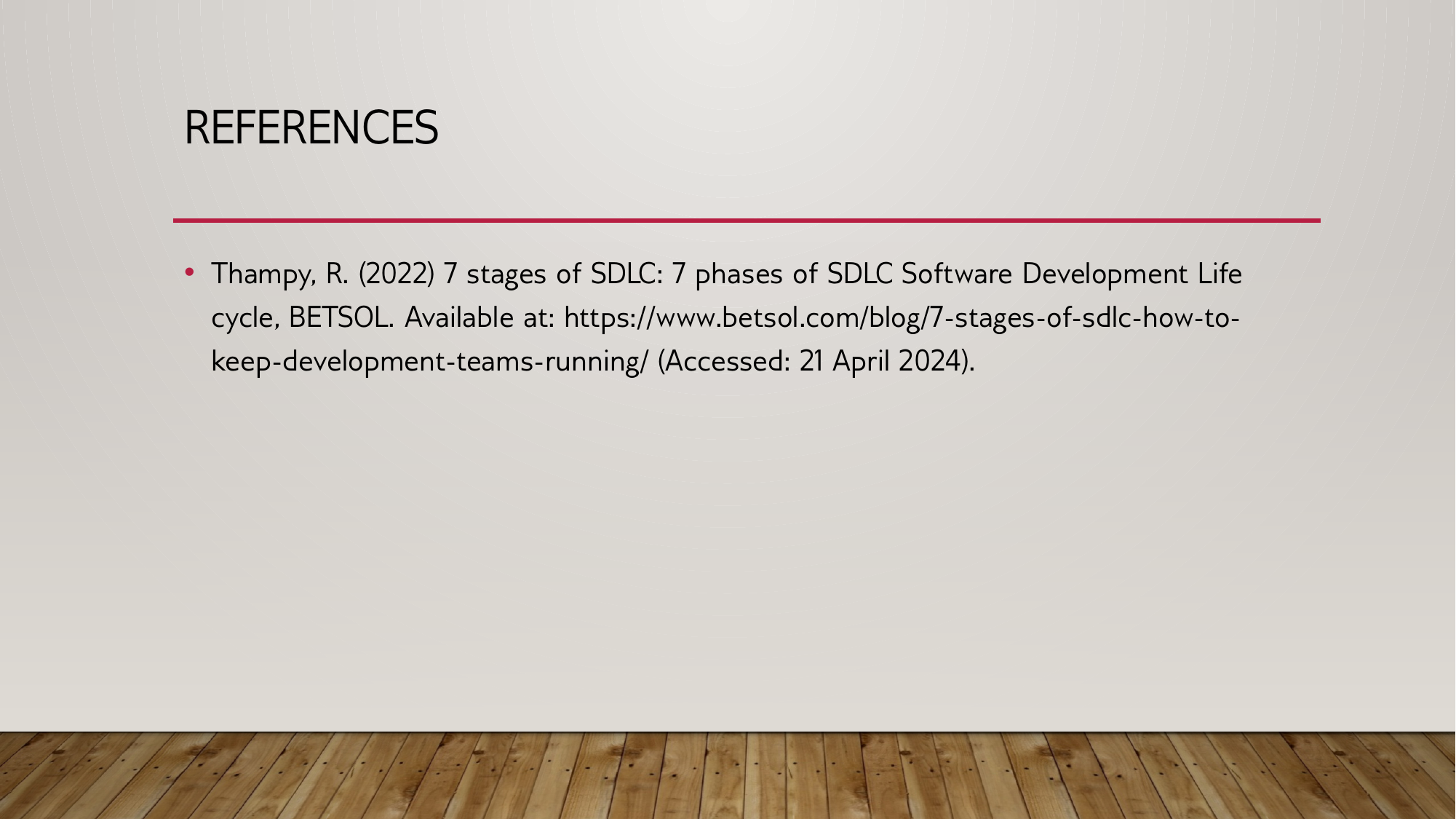

# References
Thampy, R. (2022) 7 stages of SDLC: 7 phases of SDLC Software Development Life cycle, BETSOL. Available at: https://www.betsol.com/blog/7-stages-of-sdlc-how-to-keep-development-teams-running/ (Accessed: 21 April 2024).